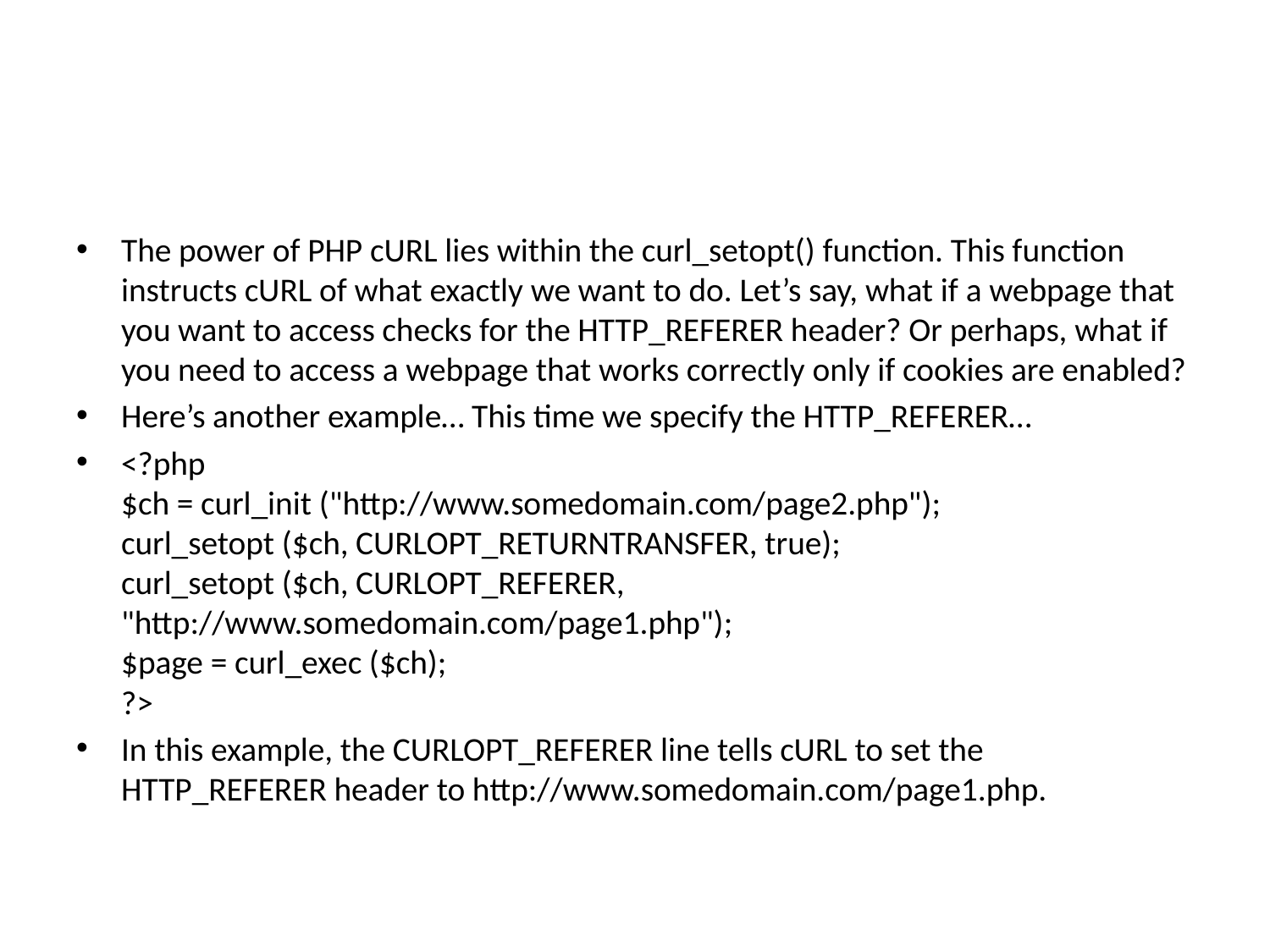

#
The power of PHP cURL lies within the curl_setopt() function. This function instructs cURL of what exactly we want to do. Let’s say, what if a webpage that you want to access checks for the HTTP_REFERER header? Or perhaps, what if you need to access a webpage that works correctly only if cookies are enabled?
Here’s another example… This time we specify the HTTP_REFERER…
<?php
$ch = curl_init ("http://www.somedomain.com/page2.php");
curl_setopt ($ch, CURLOPT_RETURNTRANSFER, true);
curl_setopt ($ch, CURLOPT_REFERER, "http://www.somedomain.com/page1.php");
$page = curl_exec ($ch);
?>
In this example, the CURLOPT_REFERER line tells cURL to set the HTTP_REFERER header to http://www.somedomain.com/page1.php.